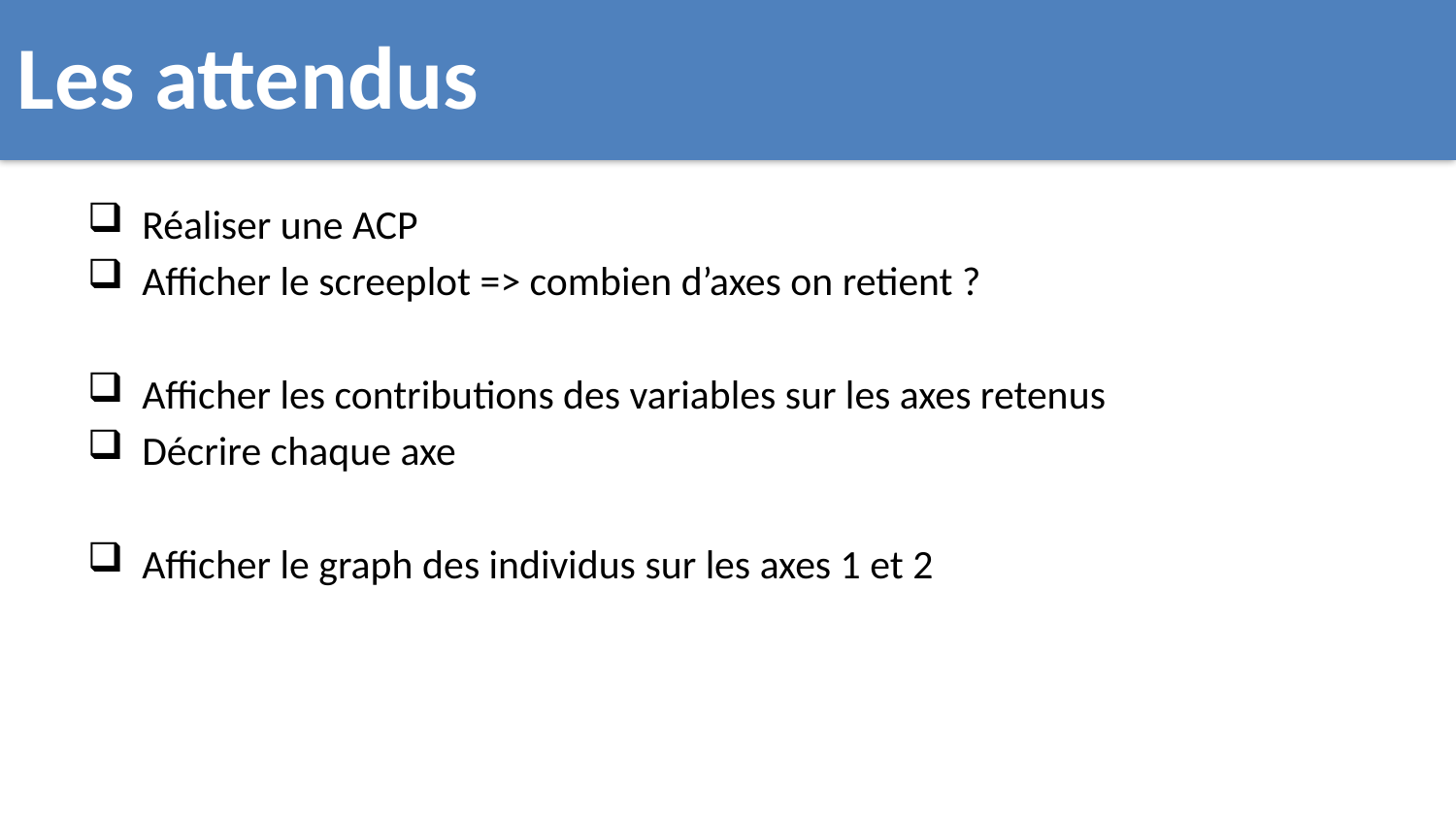

# Les attendus
Réaliser une ACP
Afficher le screeplot => combien d’axes on retient ?

Afficher les contributions des variables sur les axes retenus
Décrire chaque axe

Afficher le graph des individus sur les axes 1 et 2